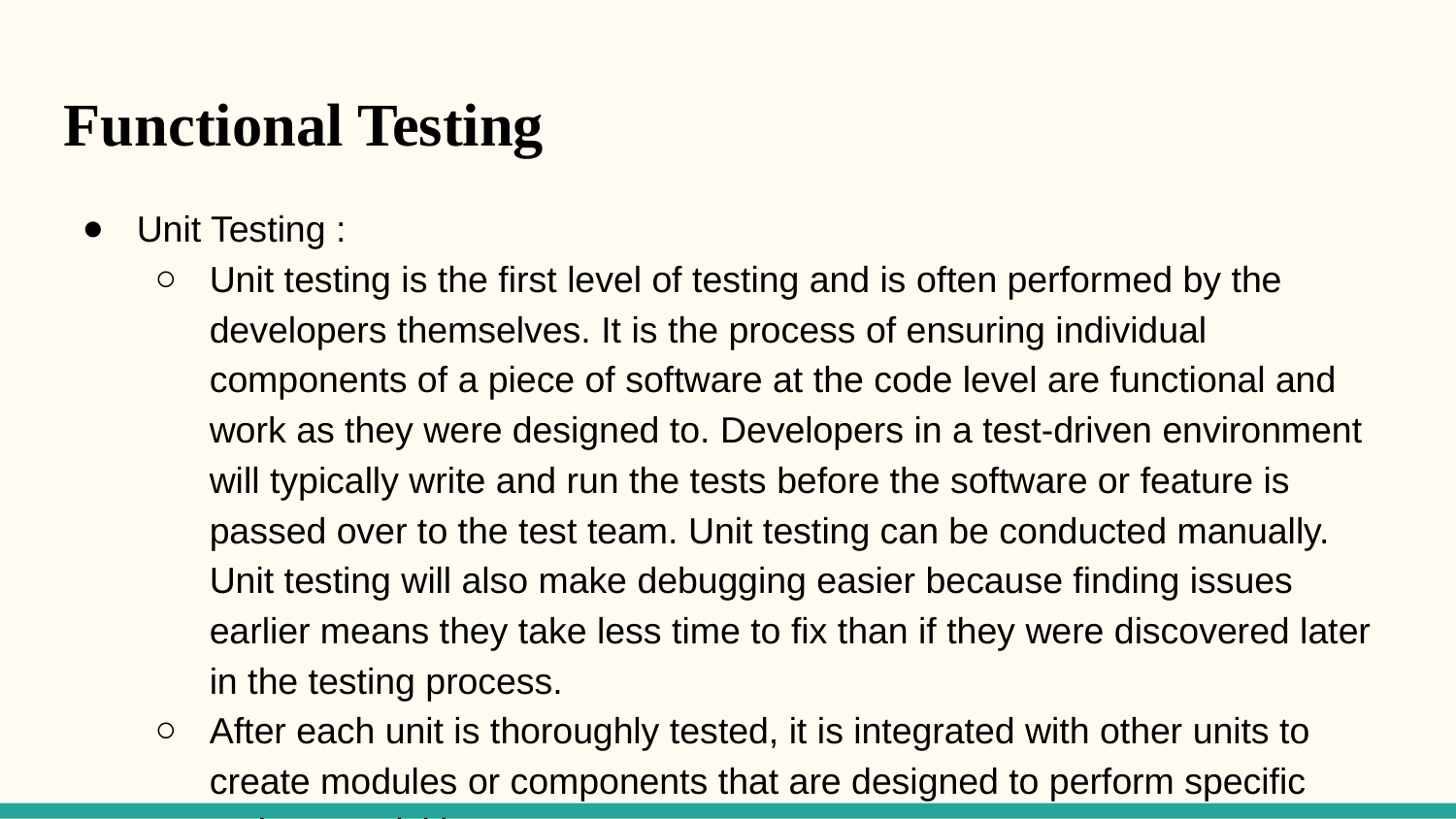

Functional Testing
Unit Testing :
Unit testing is the first level of testing and is often performed by the developers themselves. It is the process of ensuring individual components of a piece of software at the code level are functional and work as they were designed to. Developers in a test-driven environment will typically write and run the tests before the software or feature is passed over to the test team. Unit testing can be conducted manually. Unit testing will also make debugging easier because finding issues earlier means they take less time to fix than if they were discovered later in the testing process.
After each unit is thoroughly tested, it is integrated with other units to create modules or components that are designed to perform specific tasks or activities.